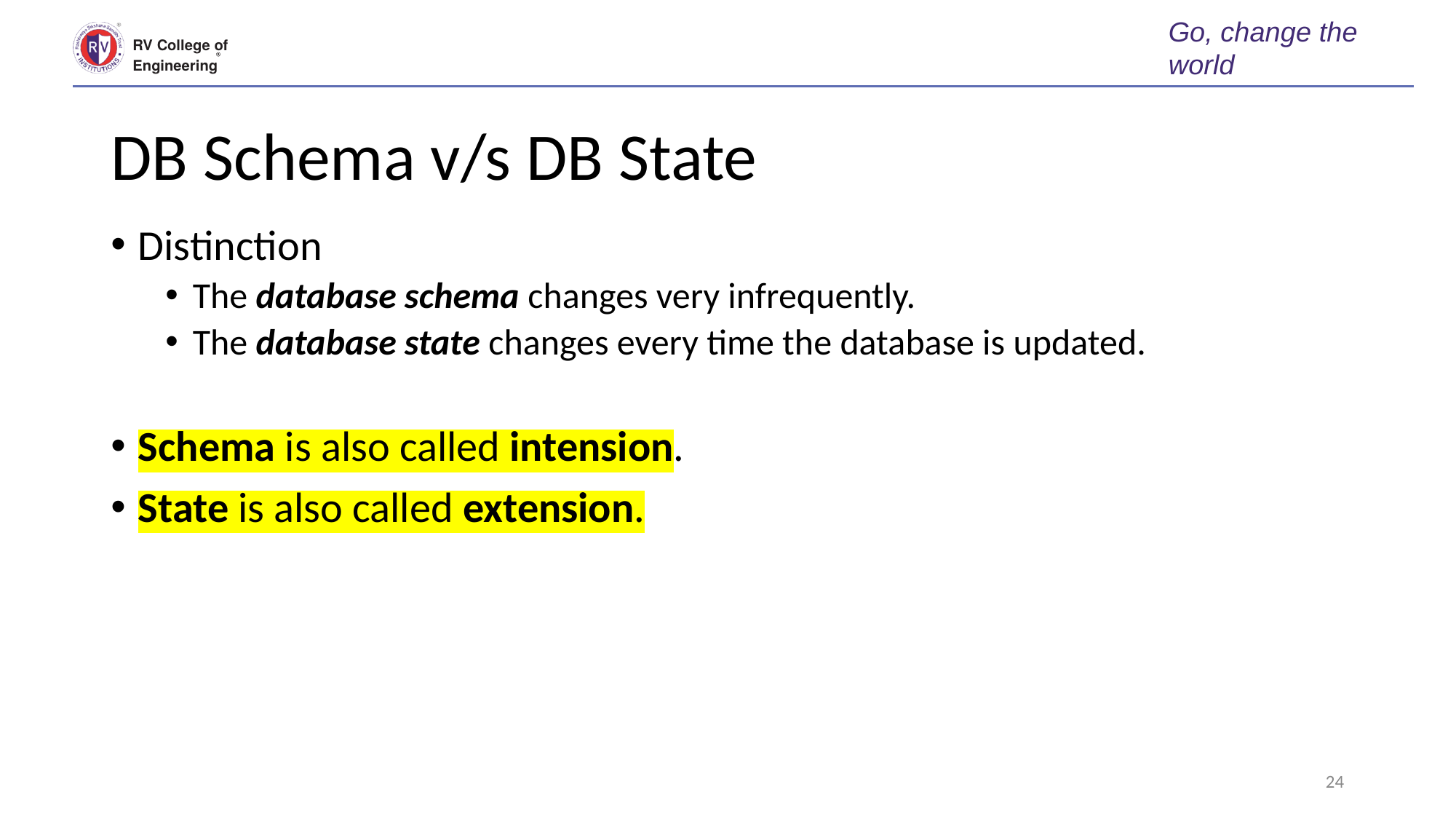

Go, change the world

RV College of
Engineering
# DB Schema v/s DB State

Distinction
The database schema changes very infrequently.
The database state changes every time the database is updated.

Schema is also called intension.
State is also called extension.

24